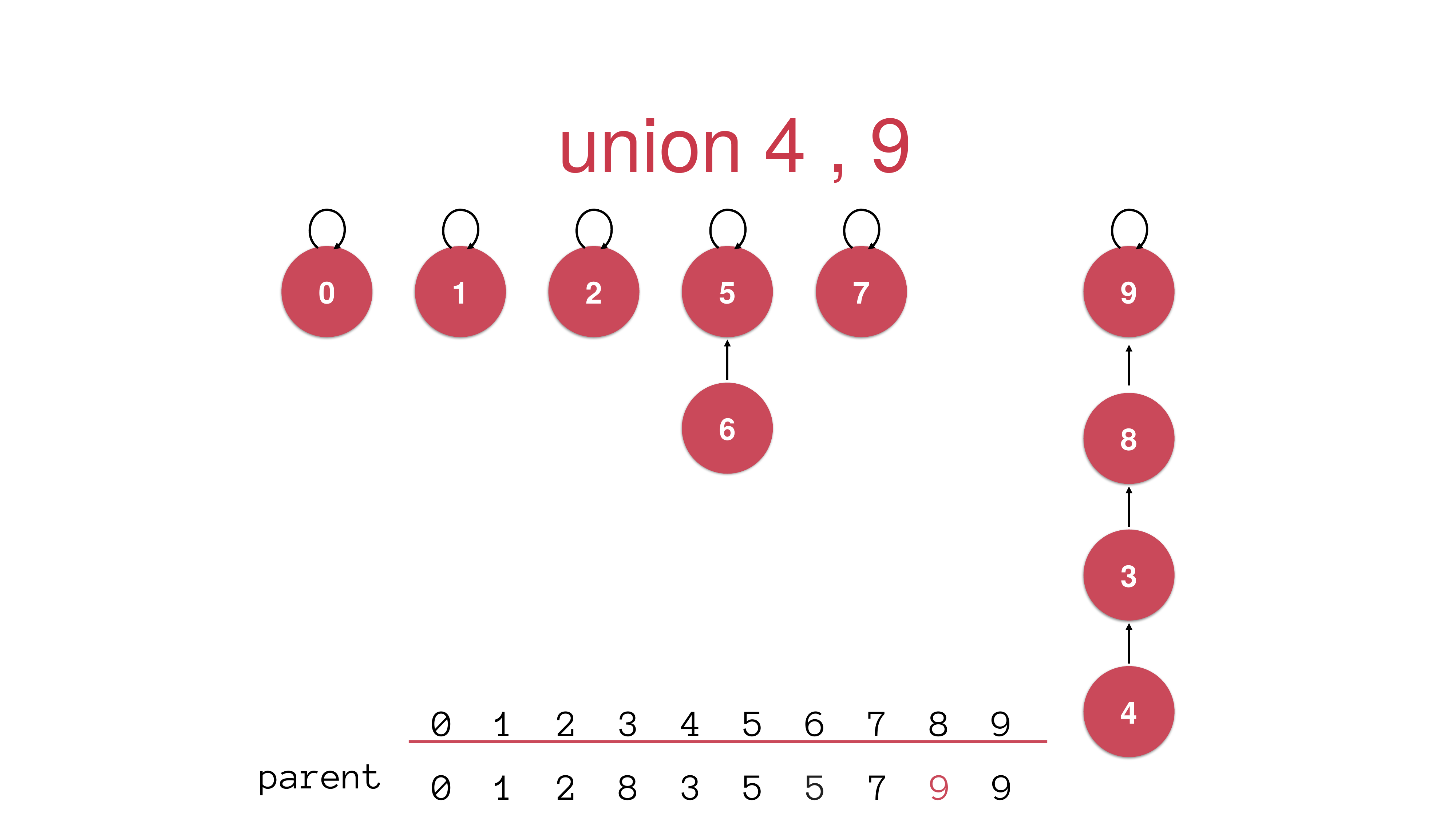

# union 4 , 9

0
1
2
5
7
9

6
8

3

4
0  1  2  3  4  5  6  7  8  9

parent
0  1  2  8  3  5  5  7  9  9